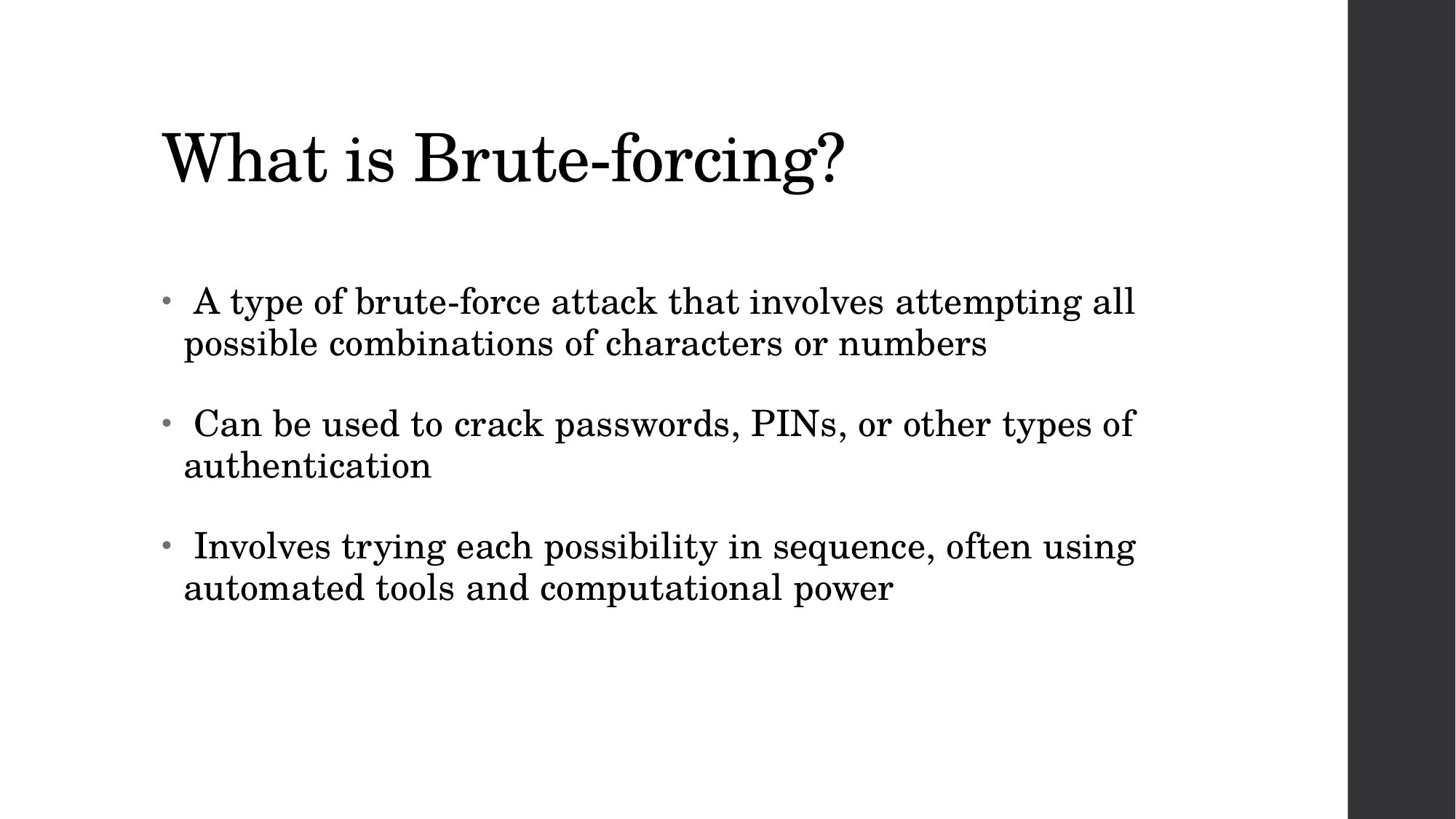

# What is Brute-forcing?

 A type of brute-force attack that involves attempting all possible combinations of characters or numbers
 Can be used to crack passwords, PINs, or other types of authentication
 Involves trying each possibility in sequence, often using automated tools and computational power